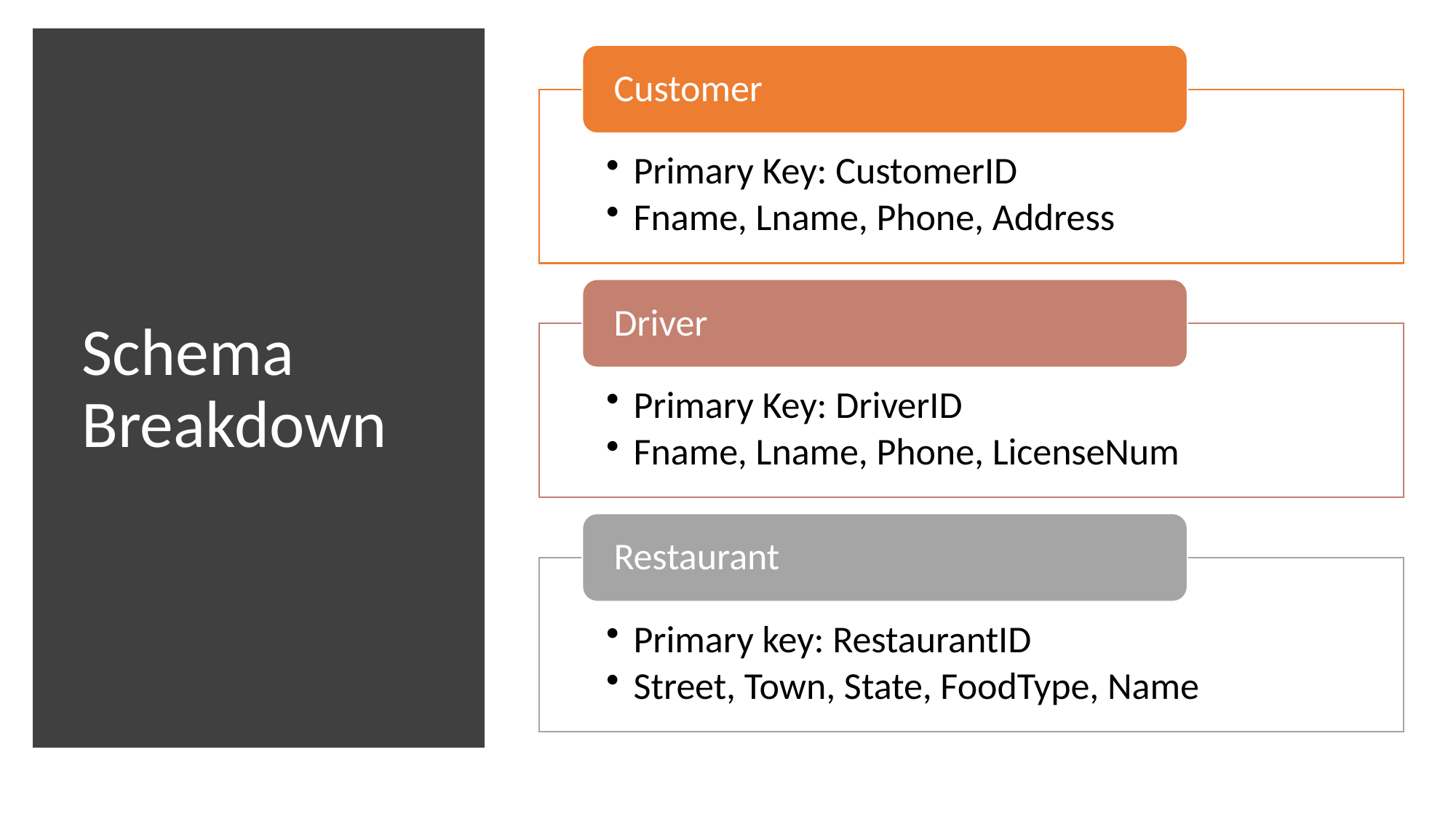

Primary Key: CustomerID
Fname, Lname, Phone, Address
Customer
Primary Key: DriverID
Fname, Lname, Phone, LicenseNum
Driver
Primary key: RestaurantID
Street, Town, State, FoodType, Name
Restaurant
# Schema Breakdown